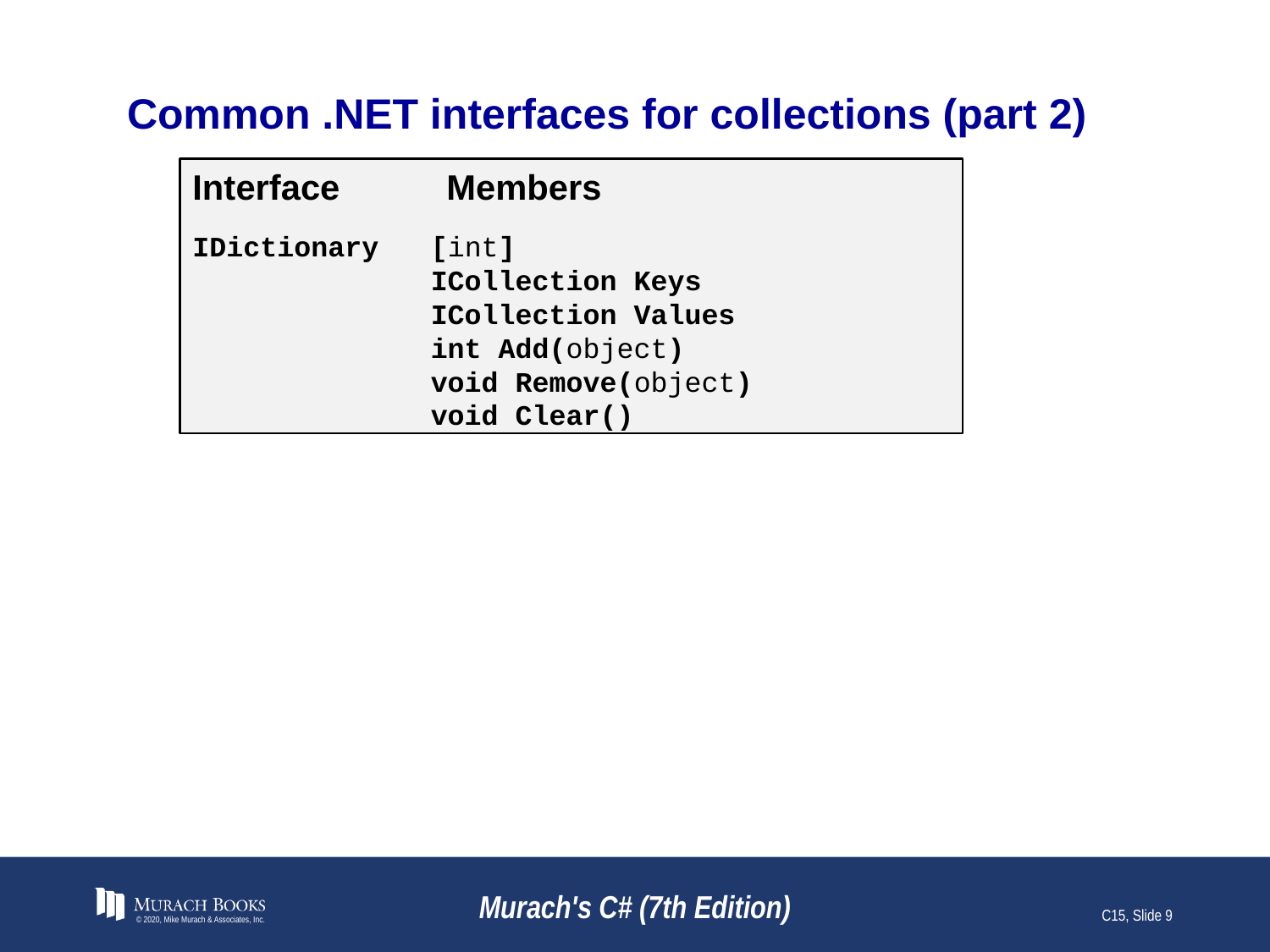

# Common .NET interfaces for collections (part 2)
Interface	Members
IDictionary	[int]
ICollection Keys
ICollection Values
int Add(object)
void Remove(object)
void Clear()

© 2020, Mike Murach & Associates, Inc.
Murach's C# (7th Edition)

C15, Slide 9